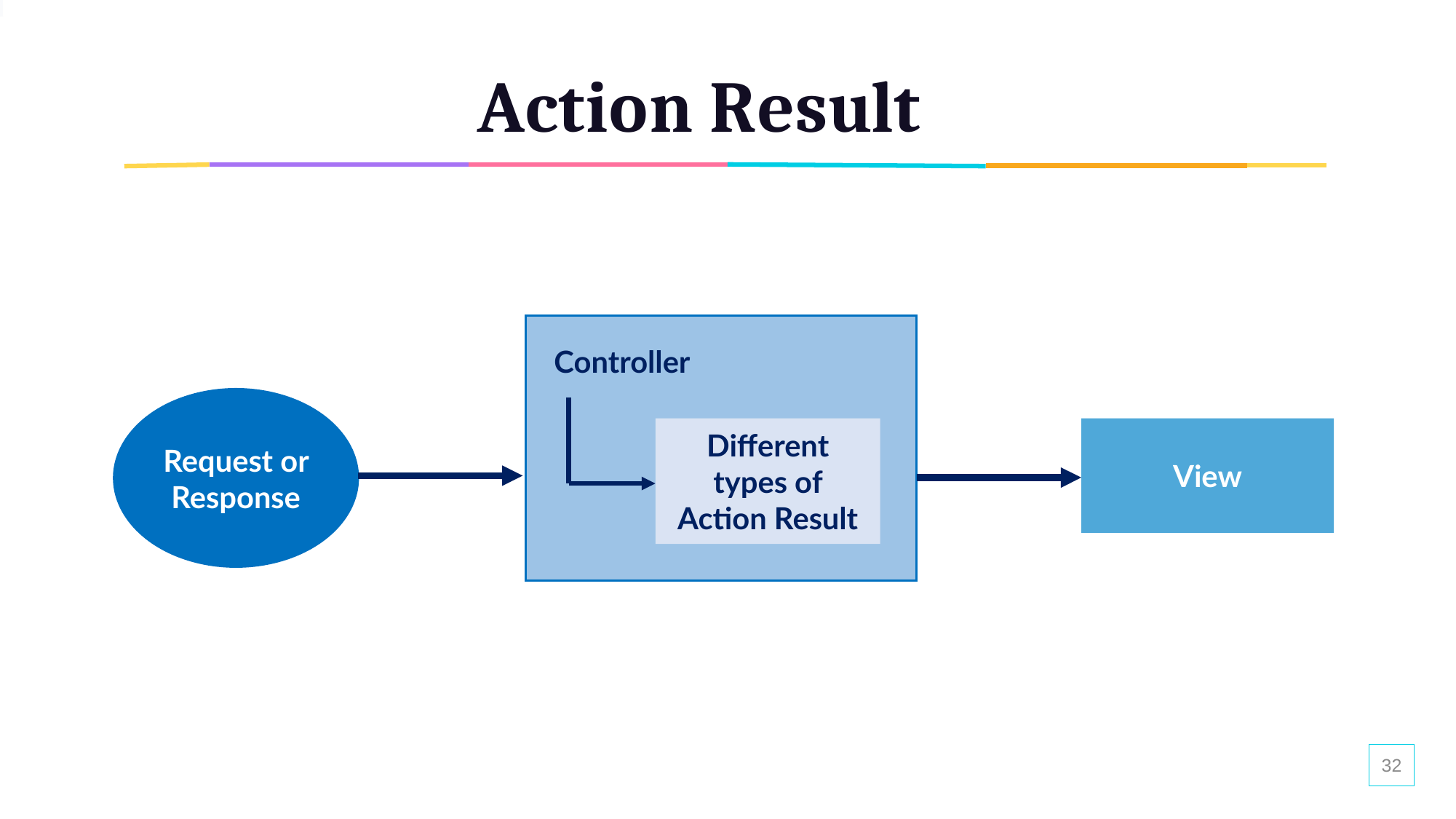

# Action Result

Controller
Request or Response
Different types of Action Result
View
32